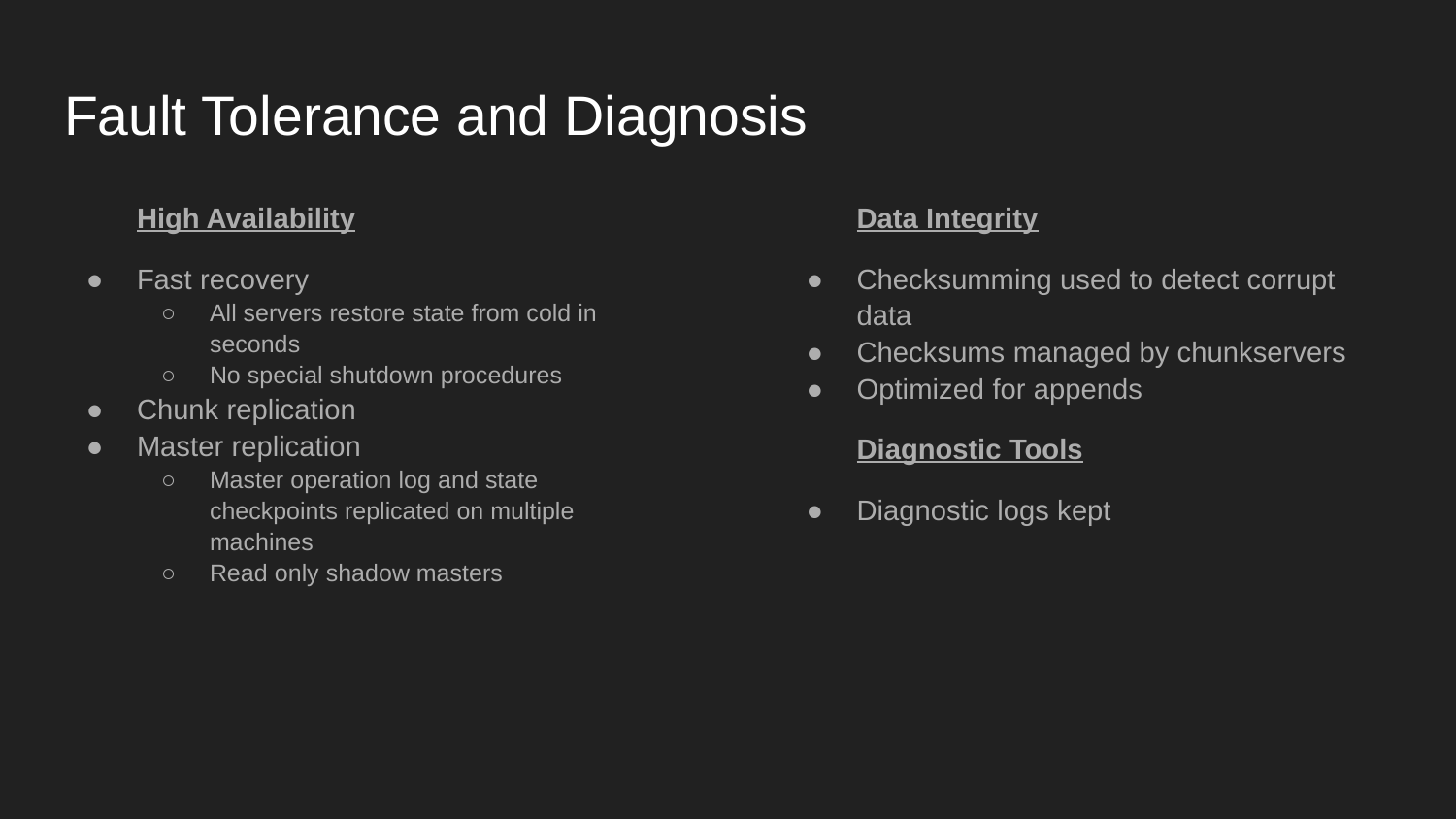

# Fault Tolerance and Diagnosis
High Availability
Fast recovery
All servers restore state from cold in seconds
No special shutdown procedures
Chunk replication
Master replication
Master operation log and state checkpoints replicated on multiple machines
Read only shadow masters
Data Integrity
Checksumming used to detect corrupt data
Checksums managed by chunkservers
Optimized for appends
Diagnostic Tools
Diagnostic logs kept